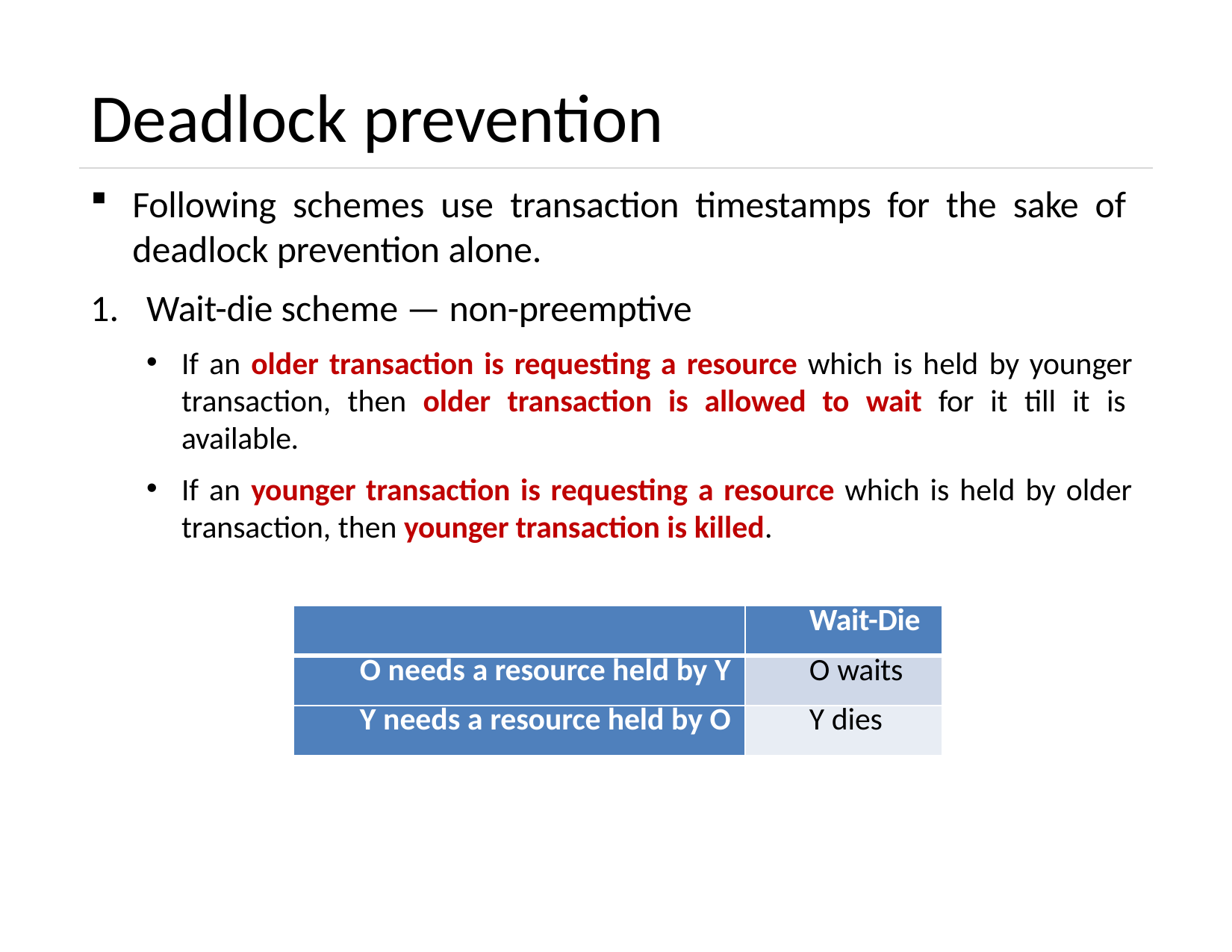

# Deadlock prevention

Following schemes use transaction timestamps for the sake of  deadlock prevention alone.
Wait-die scheme — non-preemptive
If an older transaction is requesting a resource which is held by younger  transaction, then older transaction is allowed to wait for it till it is  available.
If an younger transaction is requesting a resource which is held by older  transaction, then younger transaction is killed.
|  | Wait-Die |
| --- | --- |
| O needs a resource held by Y | O waits |
| Y needs a resource held by O | Y dies |
Unit – 6: Transaction Management
Darshan Institute of Engineering & Technology
71